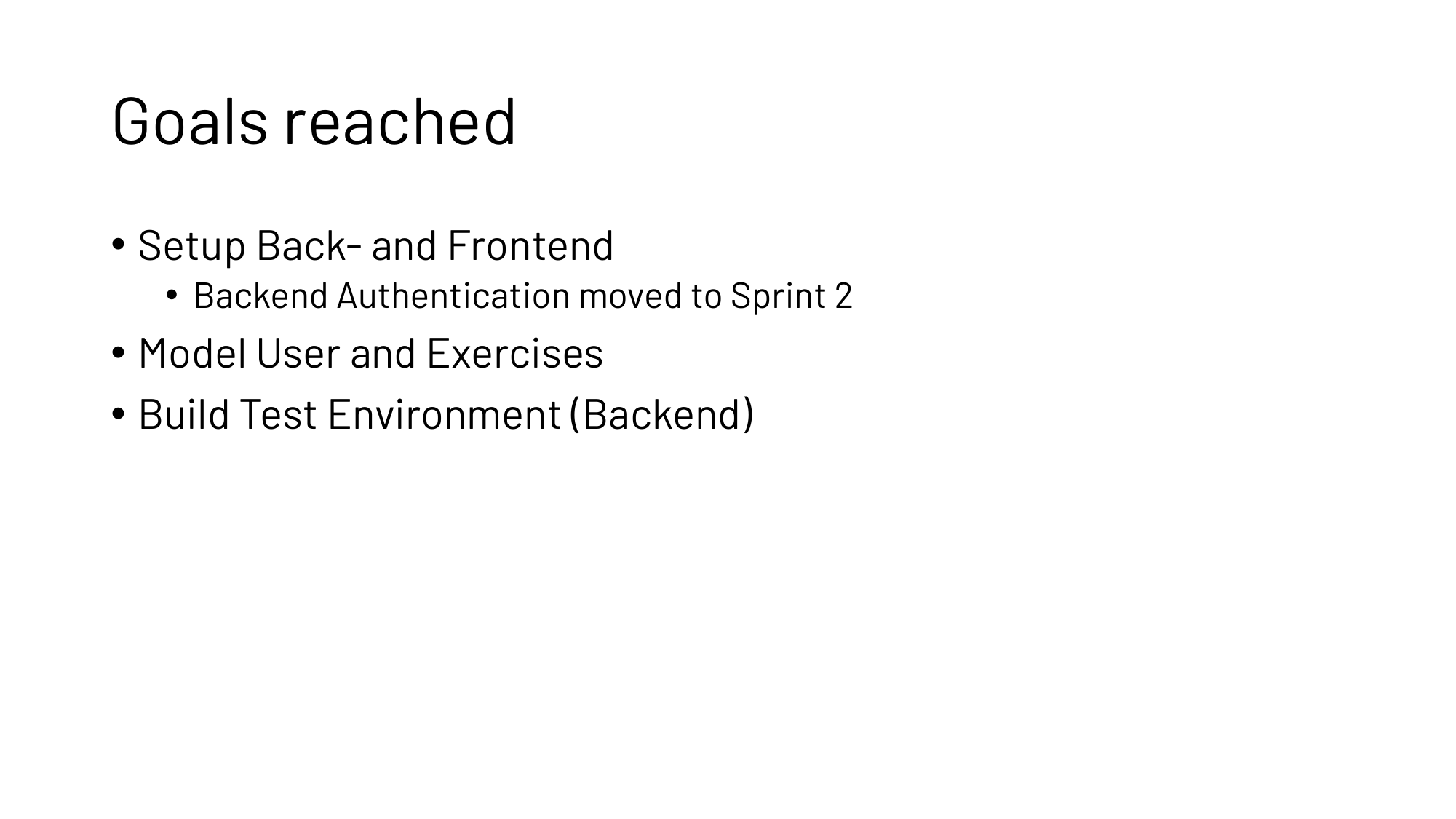

# Goals reached
Setup Back- and Frontend
Backend Authentication moved to Sprint 2
Model User and Exercises
Build Test Environment (Backend)